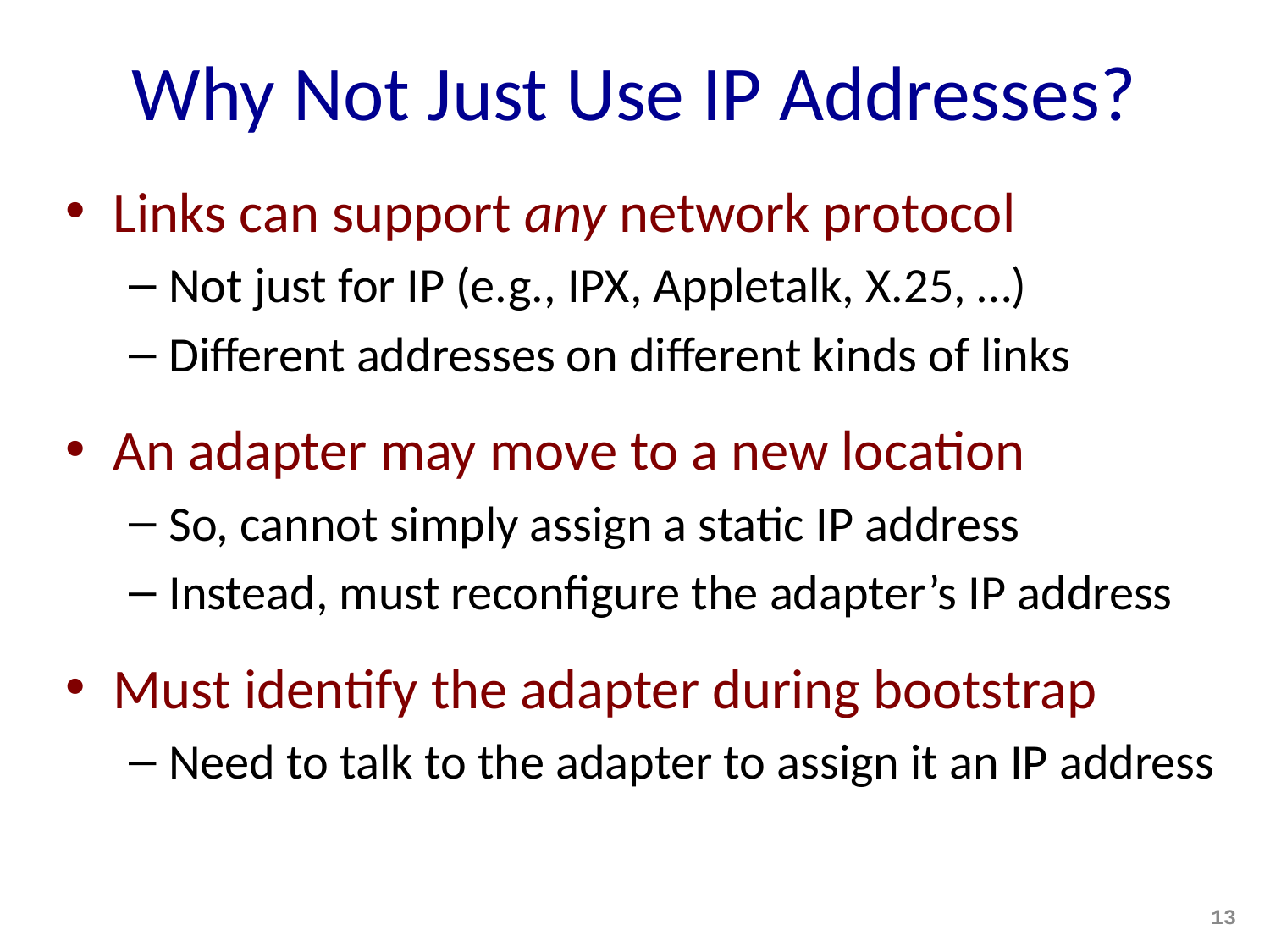

# Why Not Just Use IP Addresses?
Links can support any network protocol
Not just for IP (e.g., IPX, Appletalk, X.25, …)
Different addresses on different kinds of links
An adapter may move to a new location
So, cannot simply assign a static IP address
Instead, must reconfigure the adapter’s IP address
Must identify the adapter during bootstrap
Need to talk to the adapter to assign it an IP address

13